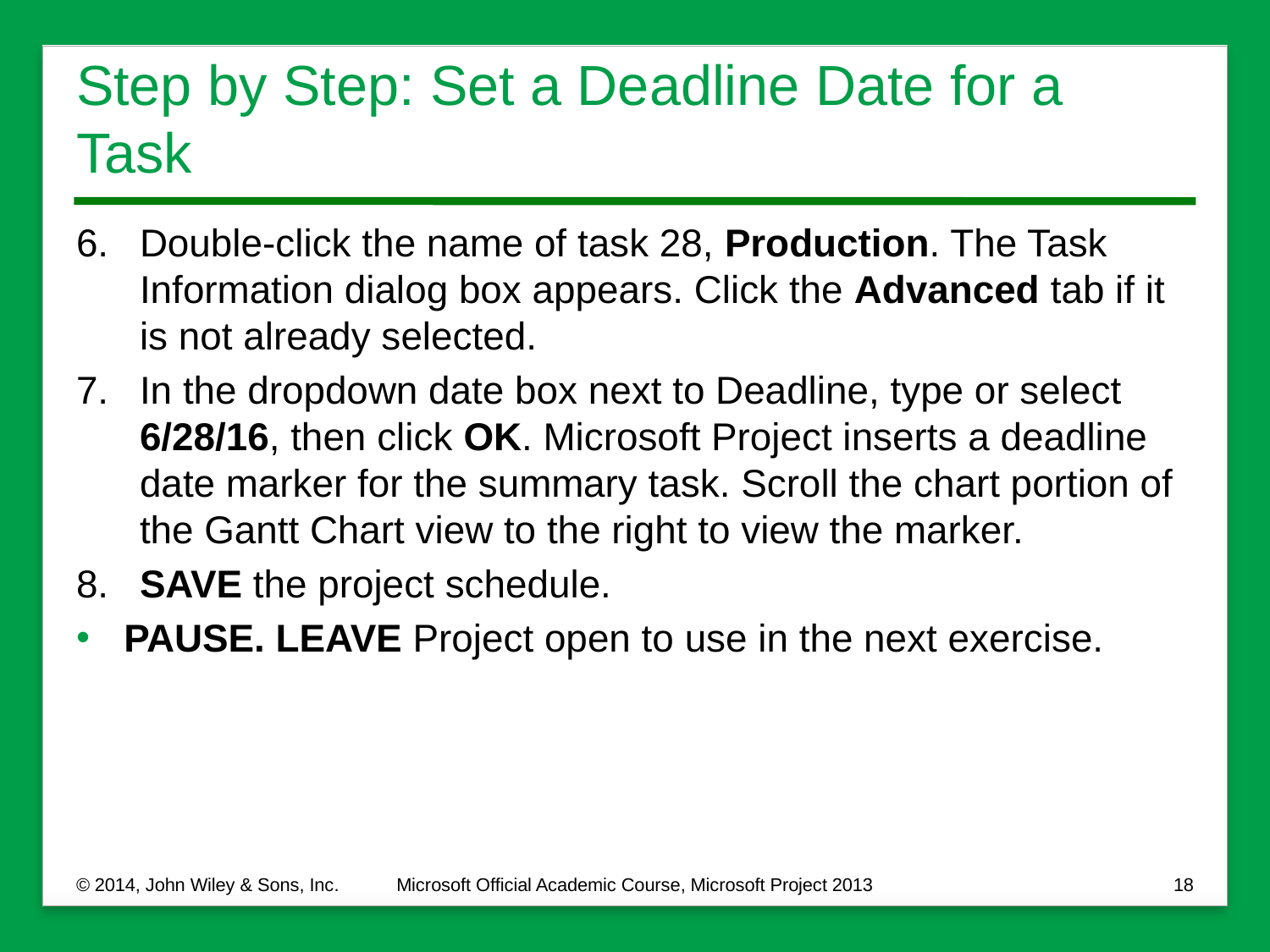

# Step by Step: Set a Deadline Date for a Task
6.	Double-click the name of task 28, Production. The Task Information dialog box appears. Click the Advanced tab if it is not already selected.
7.	In the dropdown date box next to Deadline, type or select 6/28/16, then click OK. Microsoft Project inserts a deadline date marker for the summary task. Scroll the chart portion of the Gantt Chart view to the right to view the marker.
8.	SAVE the project schedule.
PAUSE. LEAVE Project open to use in the next exercise.
© 2014, John Wiley & Sons, Inc.
Microsoft Official Academic Course, Microsoft Project 2013
18